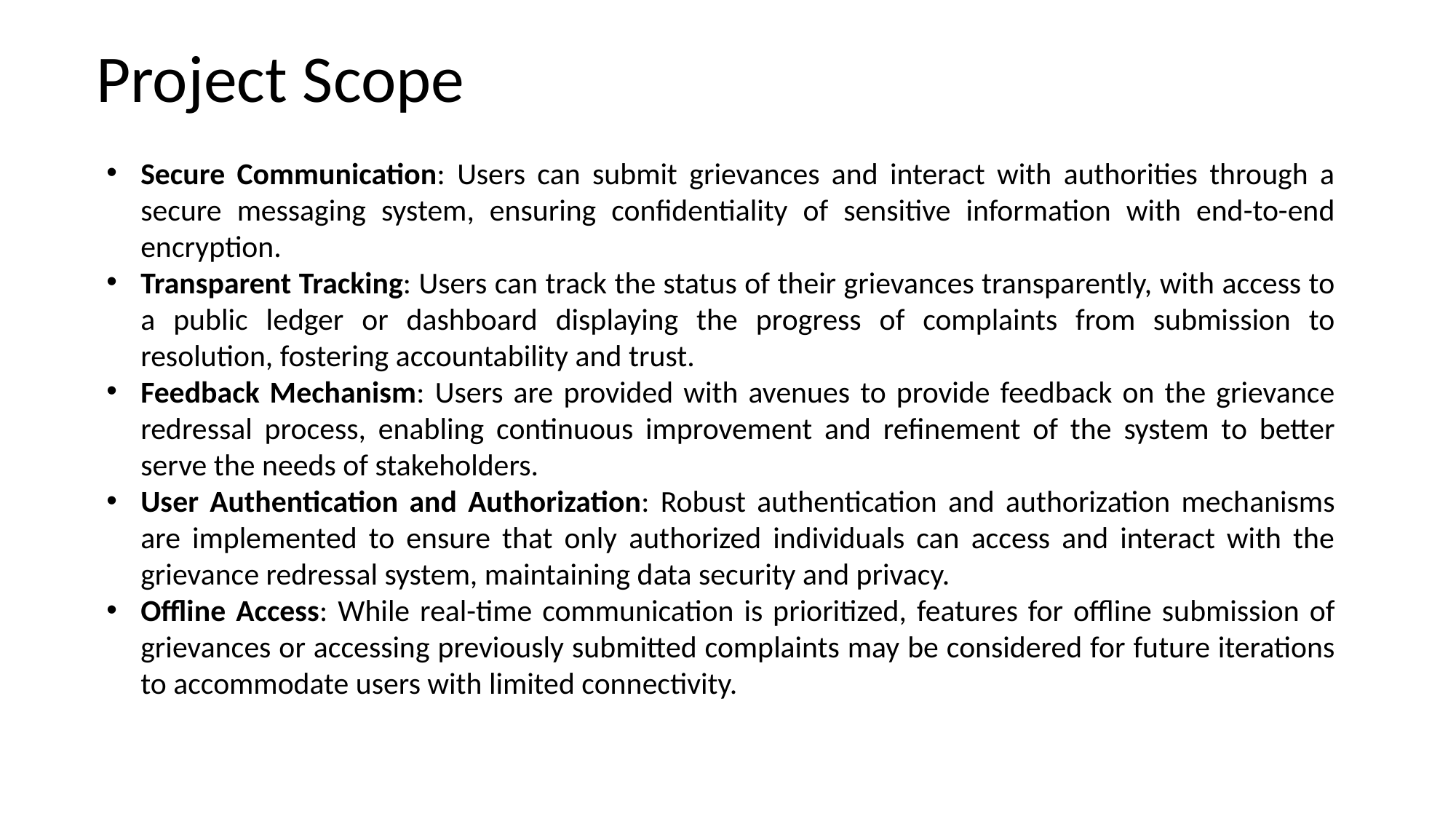

# Project Scope
Secure Communication: Users can submit grievances and interact with authorities through a secure messaging system, ensuring confidentiality of sensitive information with end-to-end encryption.
Transparent Tracking: Users can track the status of their grievances transparently, with access to a public ledger or dashboard displaying the progress of complaints from submission to resolution, fostering accountability and trust.
Feedback Mechanism: Users are provided with avenues to provide feedback on the grievance redressal process, enabling continuous improvement and refinement of the system to better serve the needs of stakeholders.
User Authentication and Authorization: Robust authentication and authorization mechanisms are implemented to ensure that only authorized individuals can access and interact with the grievance redressal system, maintaining data security and privacy.
Offline Access: While real-time communication is prioritized, features for offline submission of grievances or accessing previously submitted complaints may be considered for future iterations to accommodate users with limited connectivity.